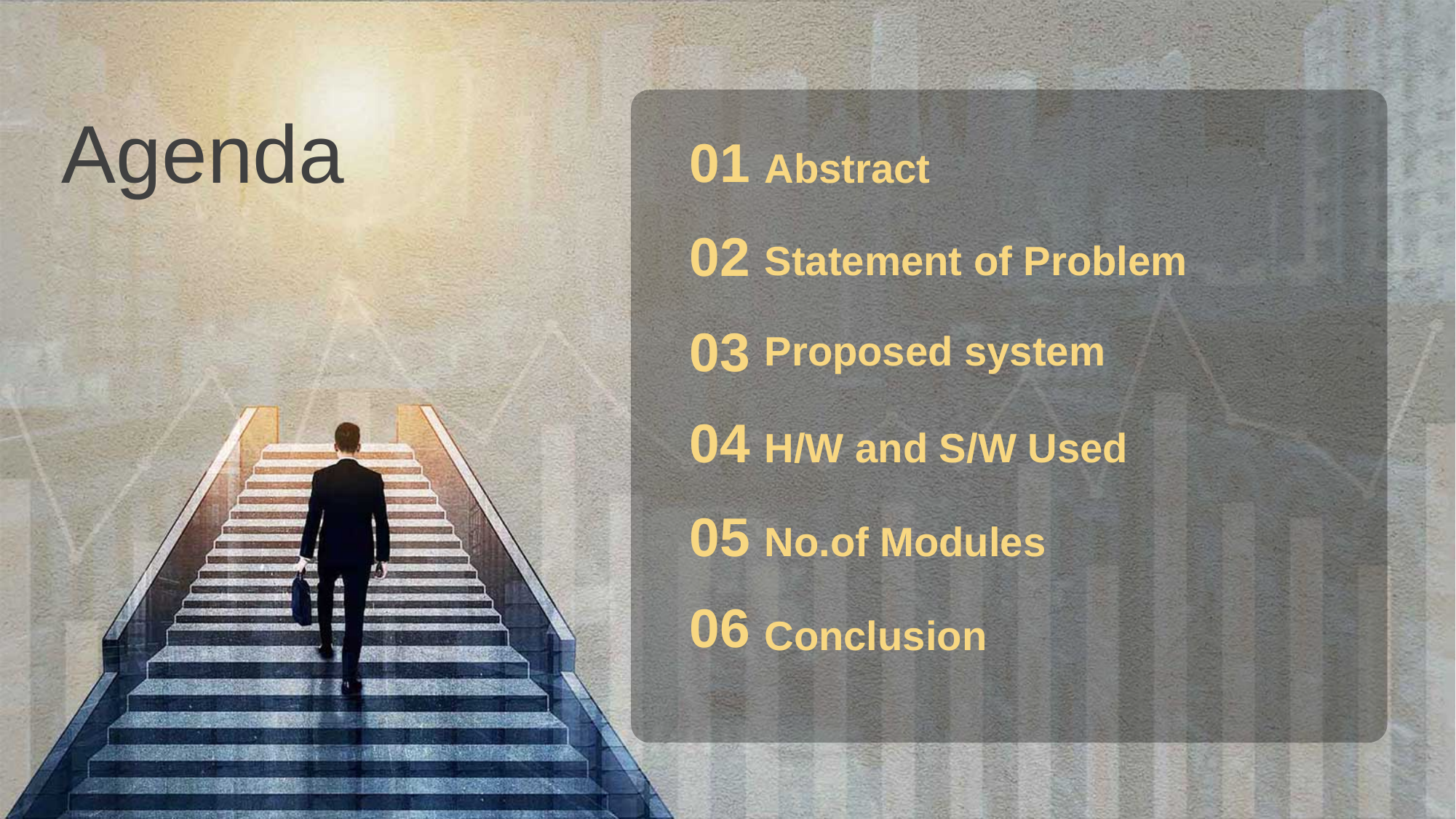

Agenda
01
Abstract
02
Statement of Problem
03
Proposed system
04
H/W and S/W Used
05
No.of Modules
06
Conclusion